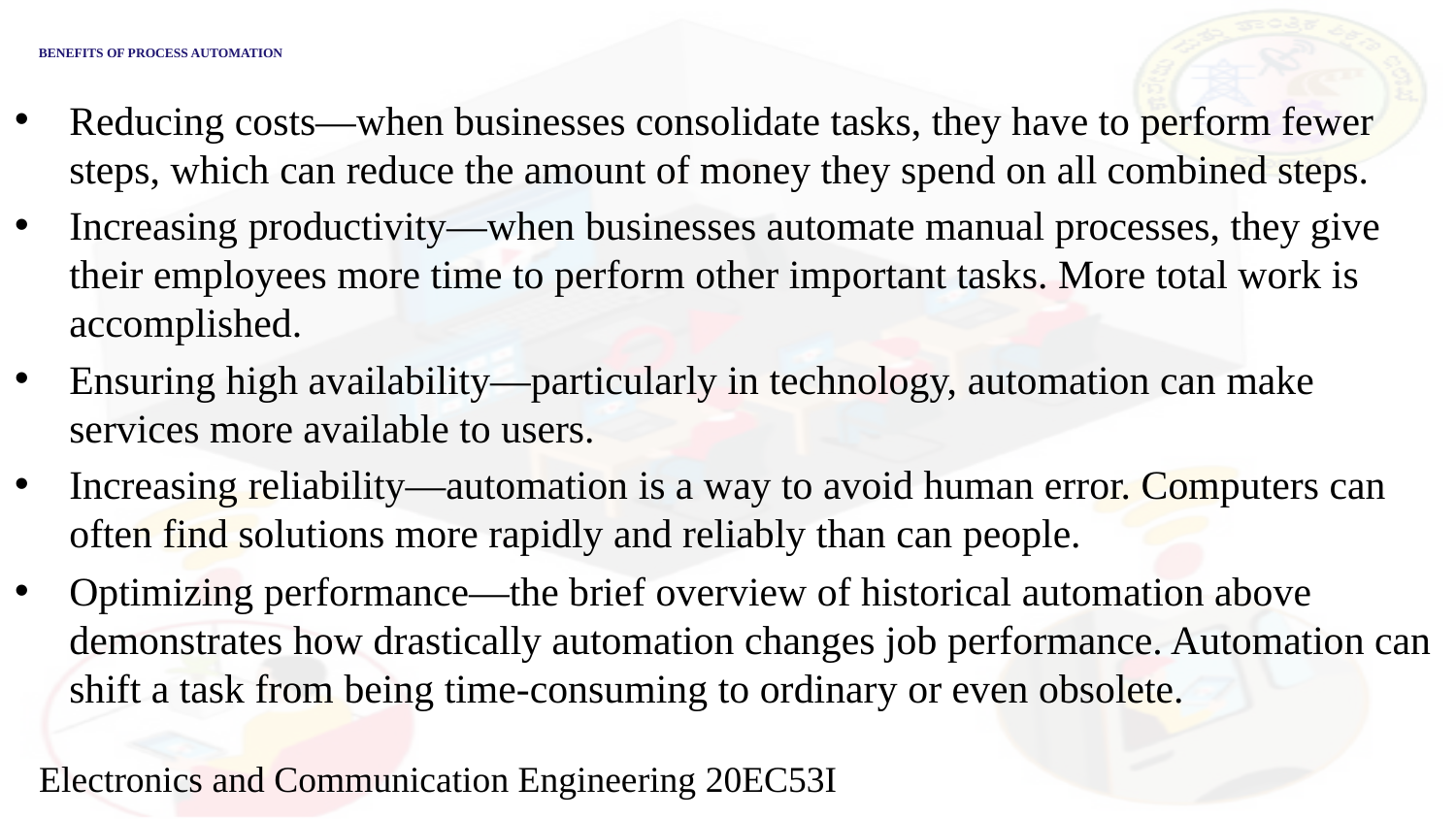

# BENEFITS OF PROCESS AUTOMATION
Reducing costs—when businesses consolidate tasks, they have to perform fewer steps, which can reduce the amount of money they spend on all combined steps.
Increasing productivity—when businesses automate manual processes, they give their employees more time to perform other important tasks. More total work is accomplished.
Ensuring high availability—particularly in technology, automation can make services more available to users.
Increasing reliability—automation is a way to avoid human error. Computers can often find solutions more rapidly and reliably than can people.
Optimizing performance—the brief overview of historical automation above demonstrates how drastically automation changes job performance. Automation can shift a task from being time-consuming to ordinary or even obsolete.
Electronics and Communication Engineering 20EC53I